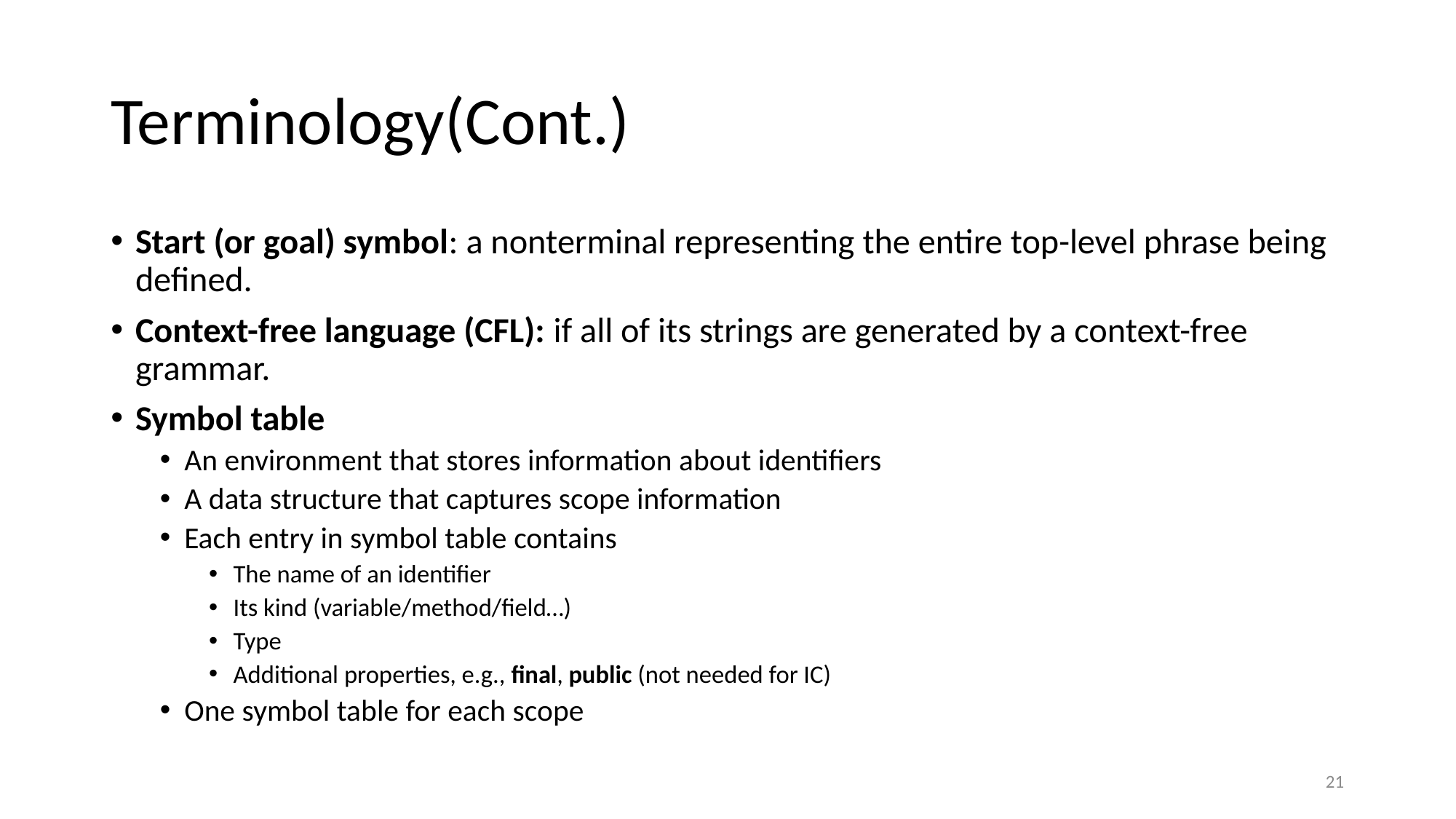

# Terminology(Cont.)
Start (or goal) symbol: a nonterminal representing the entire top-level phrase being defined.
Context-free language (CFL): if all of its strings are generated by a context-free grammar.
Symbol table
An environment that stores information about identifiers
A data structure that captures scope information
Each entry in symbol table contains
The name of an identifier
Its kind (variable/method/field…)
Type
Additional properties, e.g., final, public (not needed for IC)
One symbol table for each scope
21